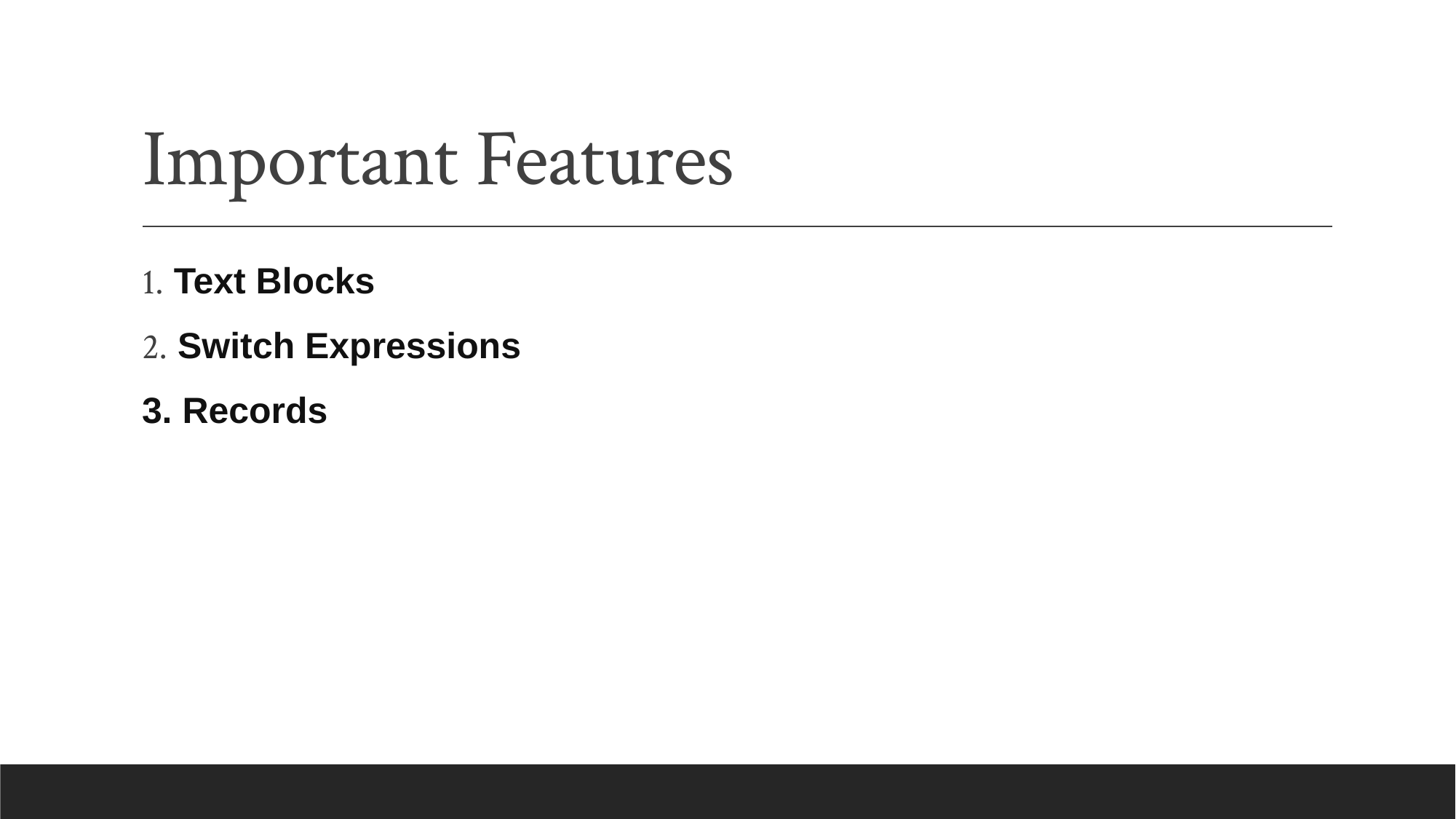

# Important Features
1. Text Blocks
2. Switch Expressions
3. Records